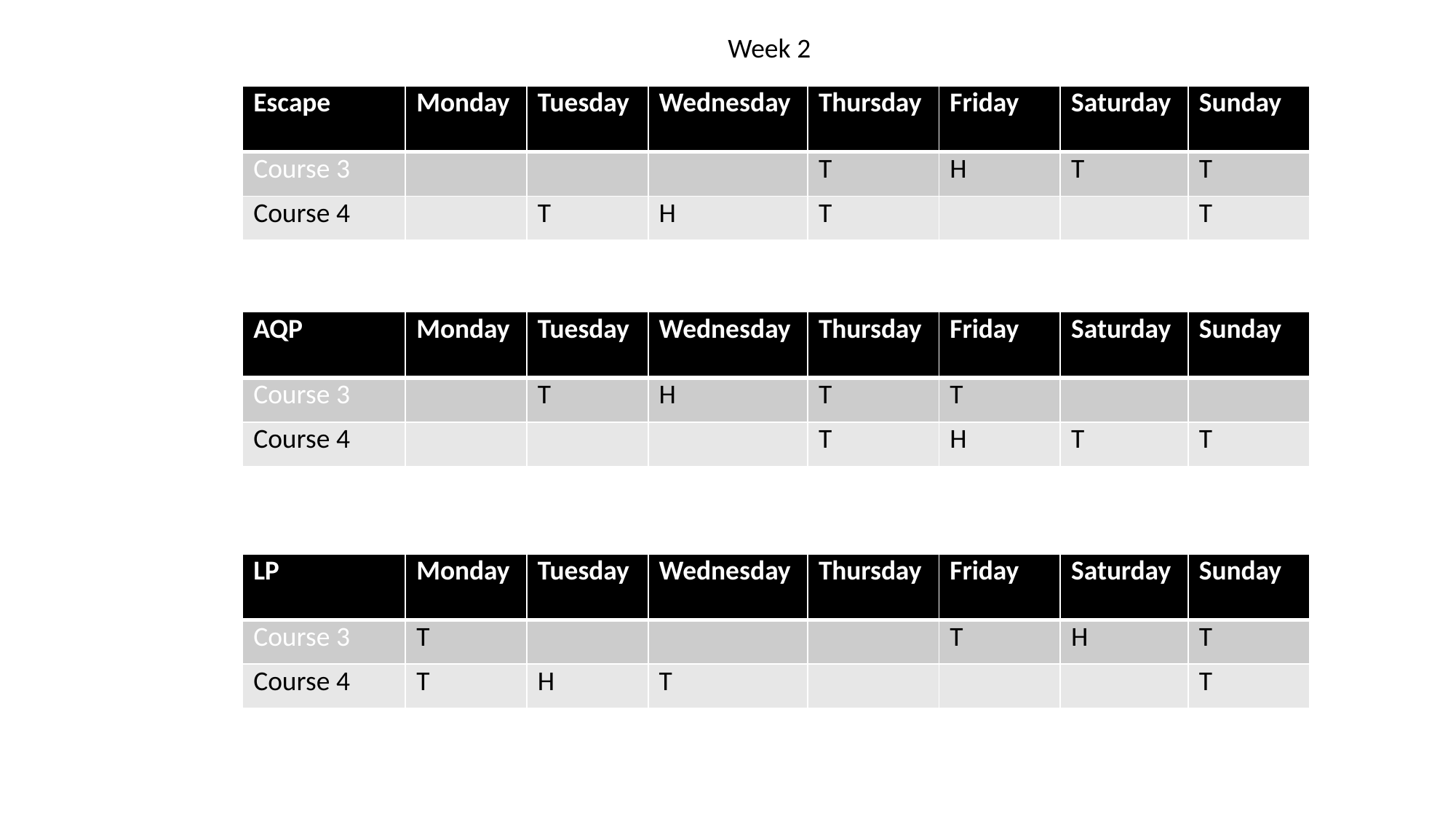

Week 2
| Escape | Monday | Tuesday | Wednesday | Thursday | Friday | Saturday | Sunday |
| --- | --- | --- | --- | --- | --- | --- | --- |
| Course 3 |  |  |  | T | H | T | T |
| Course 4 |  | T | H | T |  |  | T |
| AQP | Monday | Tuesday | Wednesday | Thursday | Friday | Saturday | Sunday |
| --- | --- | --- | --- | --- | --- | --- | --- |
| Course 3 |  | T | H | T | T |  |  |
| Course 4 |  |  |  | T | H | T | T |
| LP | Monday | Tuesday | Wednesday | Thursday | Friday | Saturday | Sunday |
| --- | --- | --- | --- | --- | --- | --- | --- |
| Course 3 | T |  |  |  | T | H | T |
| Course 4 | T | H | T |  |  |  | T |